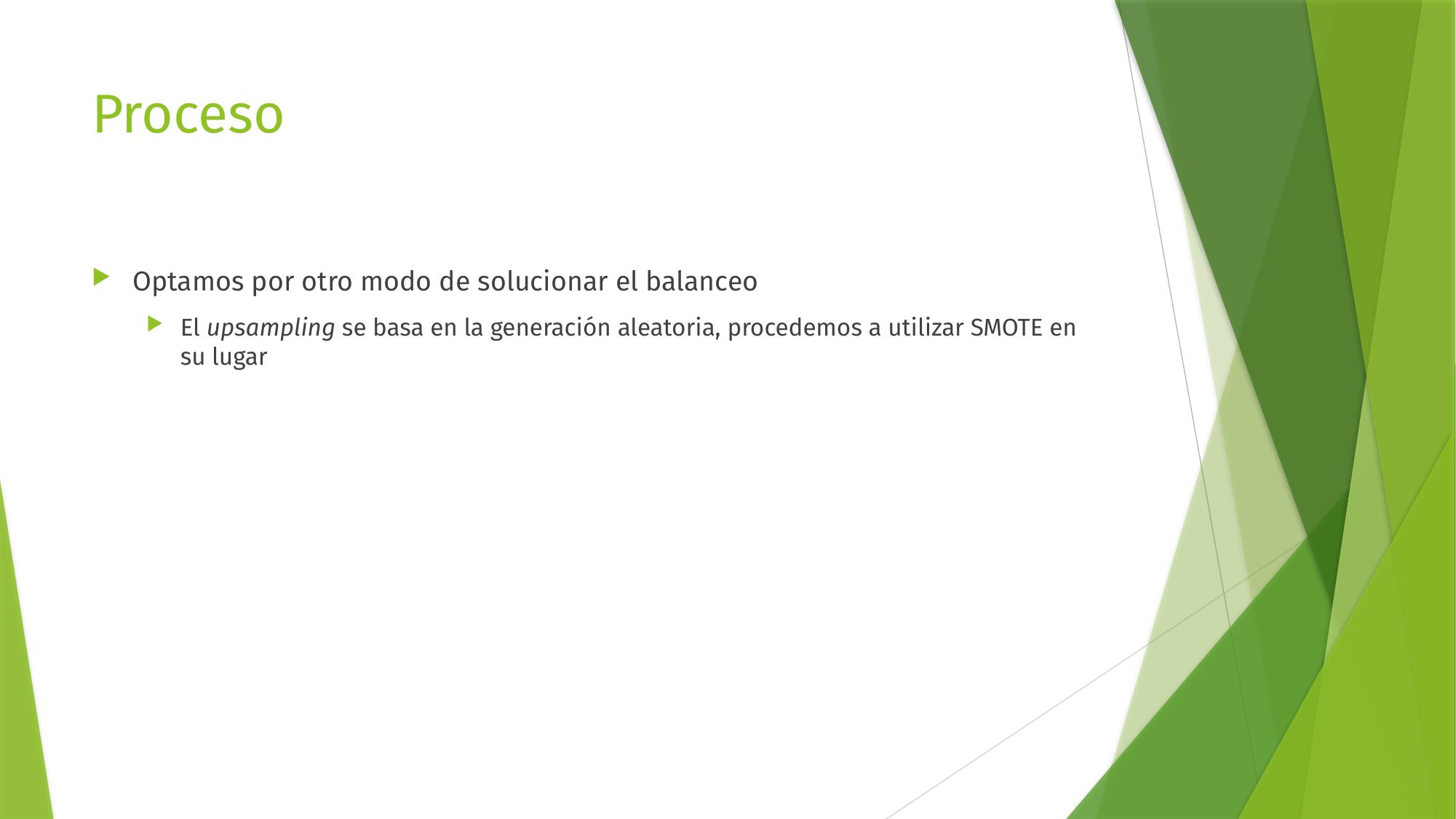

# Proceso
Optamos por otro modo de solucionar el balanceo
El upsampling se basa en la generación aleatoria, procedemos a utilizar SMOTE en su lugar